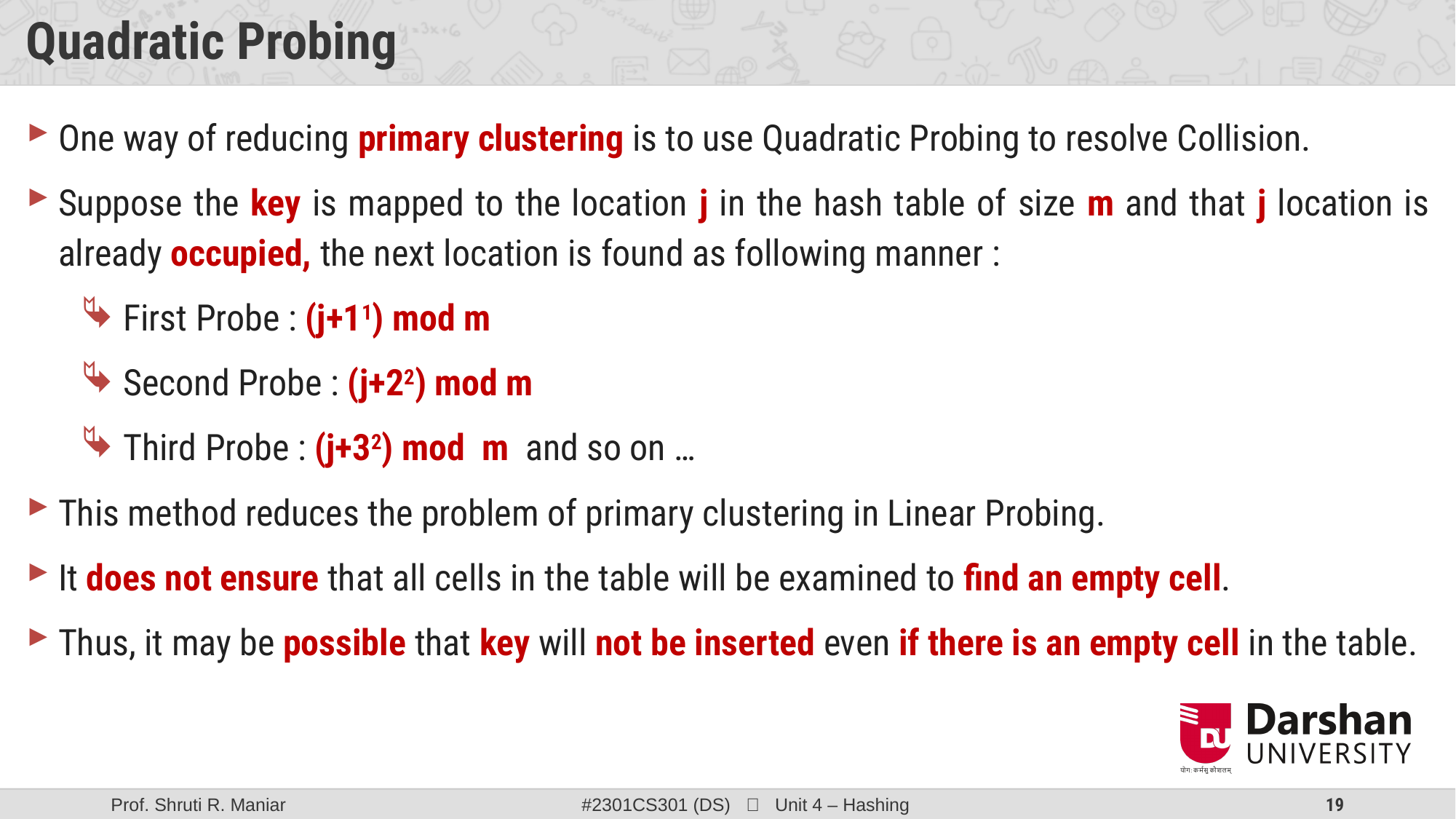

# Quadratic Probing
One way of reducing primary clustering is to use Quadratic Probing to resolve Collision.
Suppose the key is mapped to the location j in the hash table of size m and that j location is already occupied, the next location is found as following manner :
First Probe : (j+11) mod m
Second Probe : (j+22) mod m
Third Probe : (j+32) mod  m  and so on …
This method reduces the problem of primary clustering in Linear Probing.
It does not ensure that all cells in the table will be examined to find an empty cell.
Thus, it may be possible that key will not be inserted even if there is an empty cell in the table.